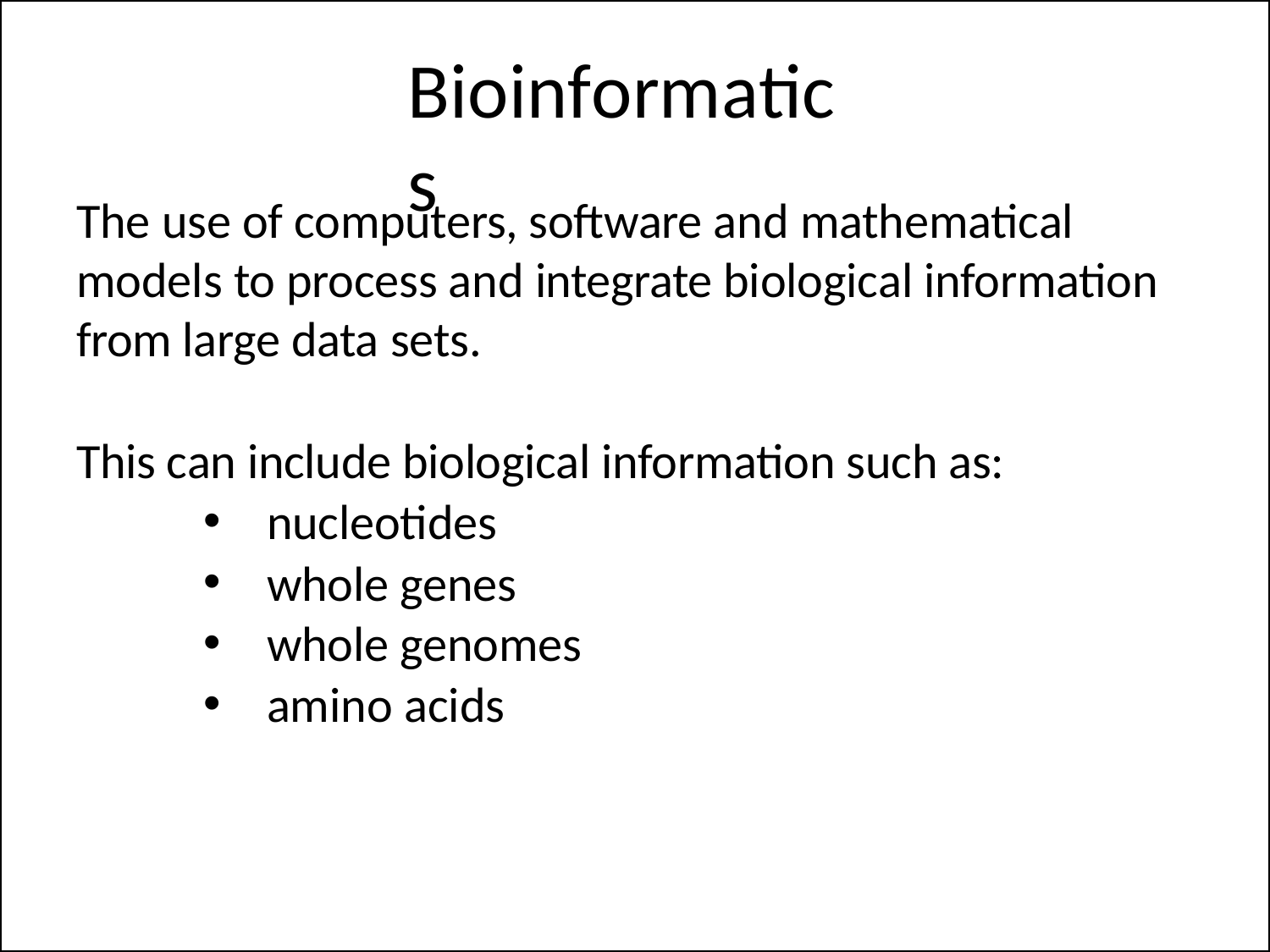

# Bioinformatics
The use of computers, software and mathematical models to process and integrate biological information from large data sets.

This can include biological information such as:
nucleotides
whole genes
whole genomes
amino acids